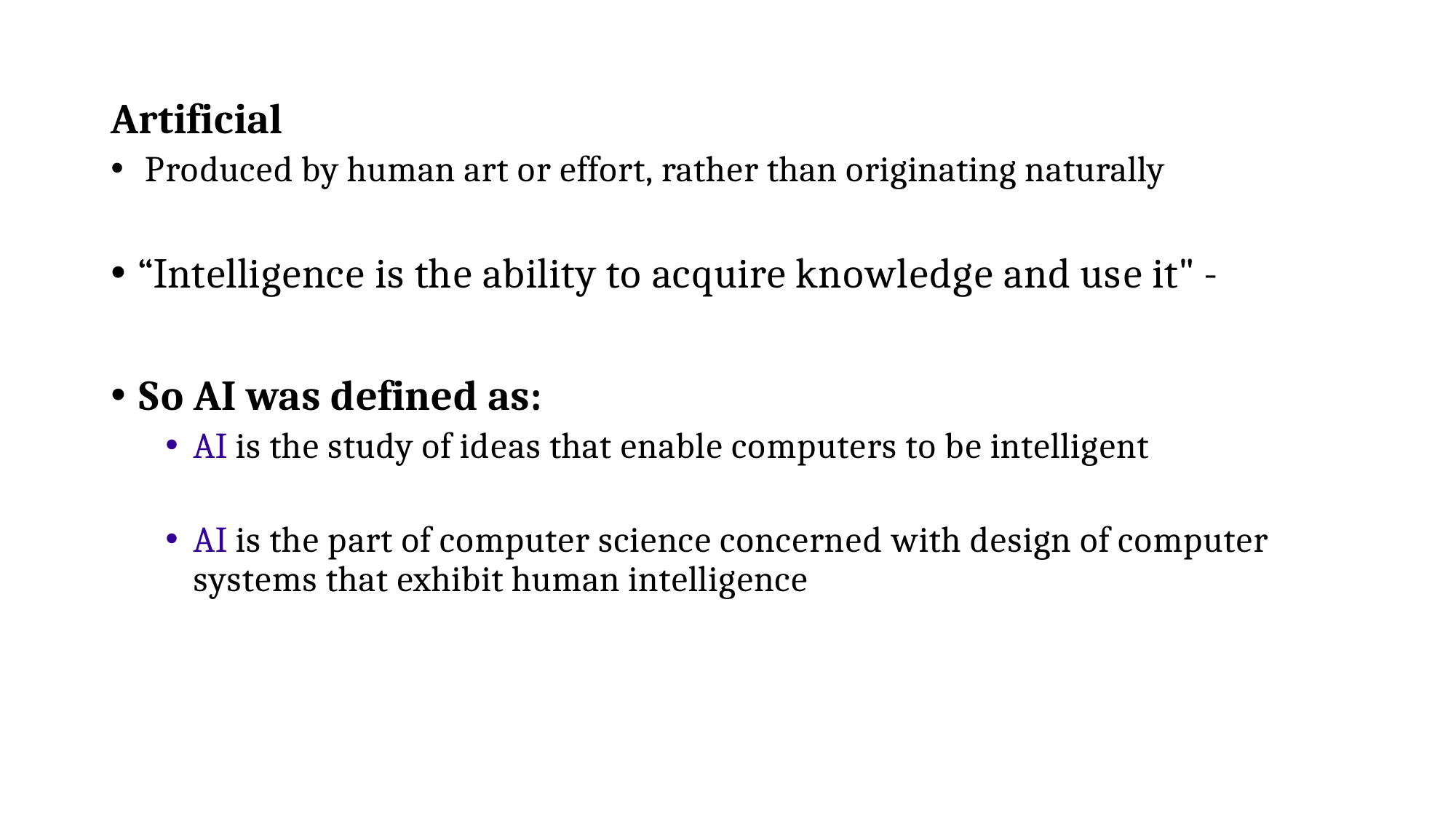

Artificial
Produced by human art or effort, rather than originating naturally

“Intelligence is the ability to acquire knowledge and use it" -

So AI was defined as:
AI is the study of ideas that enable computers to be intelligent

AI is the part of computer science concerned with design of computer systems that exhibit human intelligence